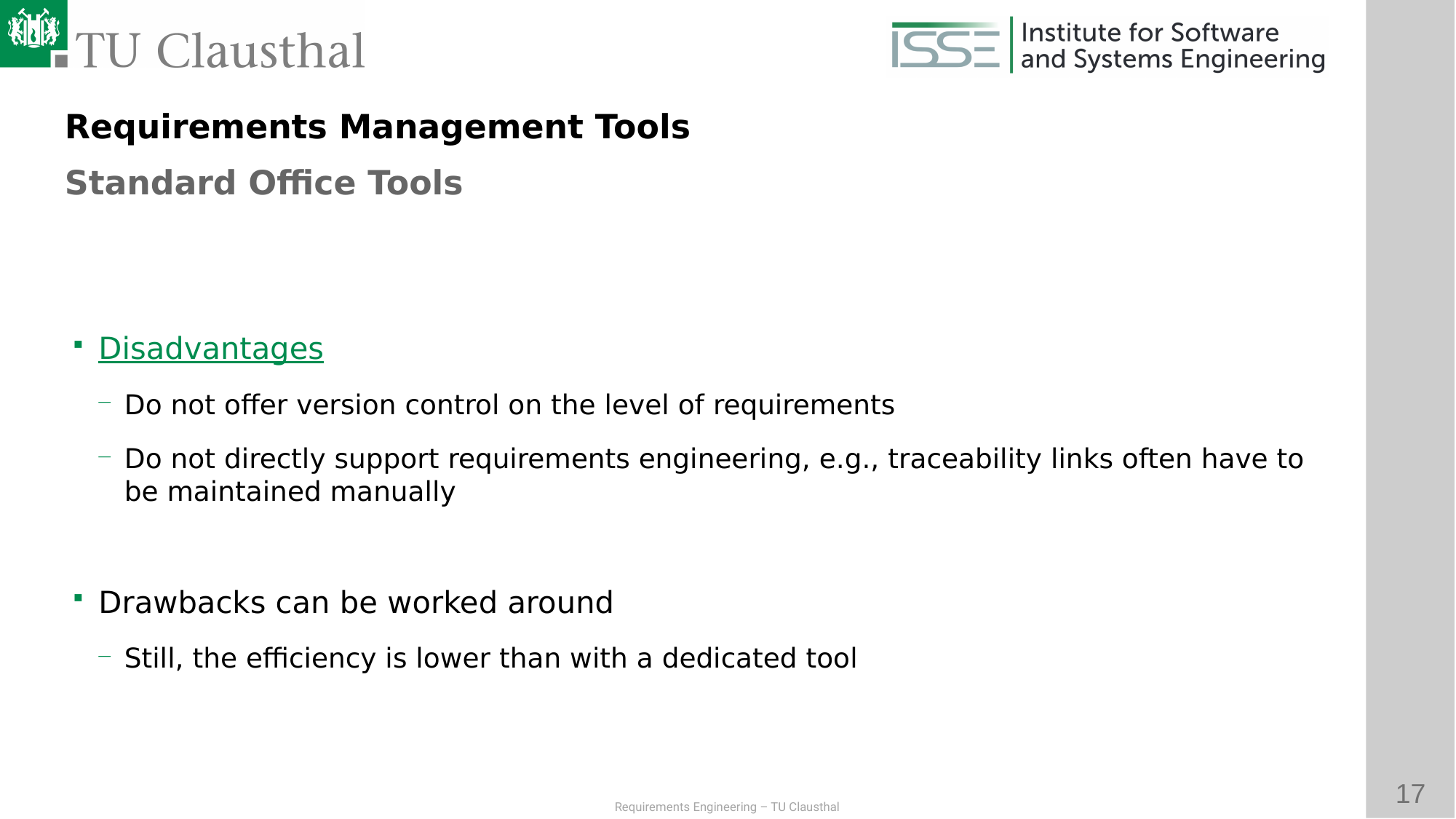

Requirements Management Tools
Standard Office Tools

# Disadvantages
Do not offer version control on the level of requirements
Do not directly support requirements engineering, e.g., traceability links often have to be maintained manually

Drawbacks can be worked around
Still, the efficiency is lower than with a dedicated tool